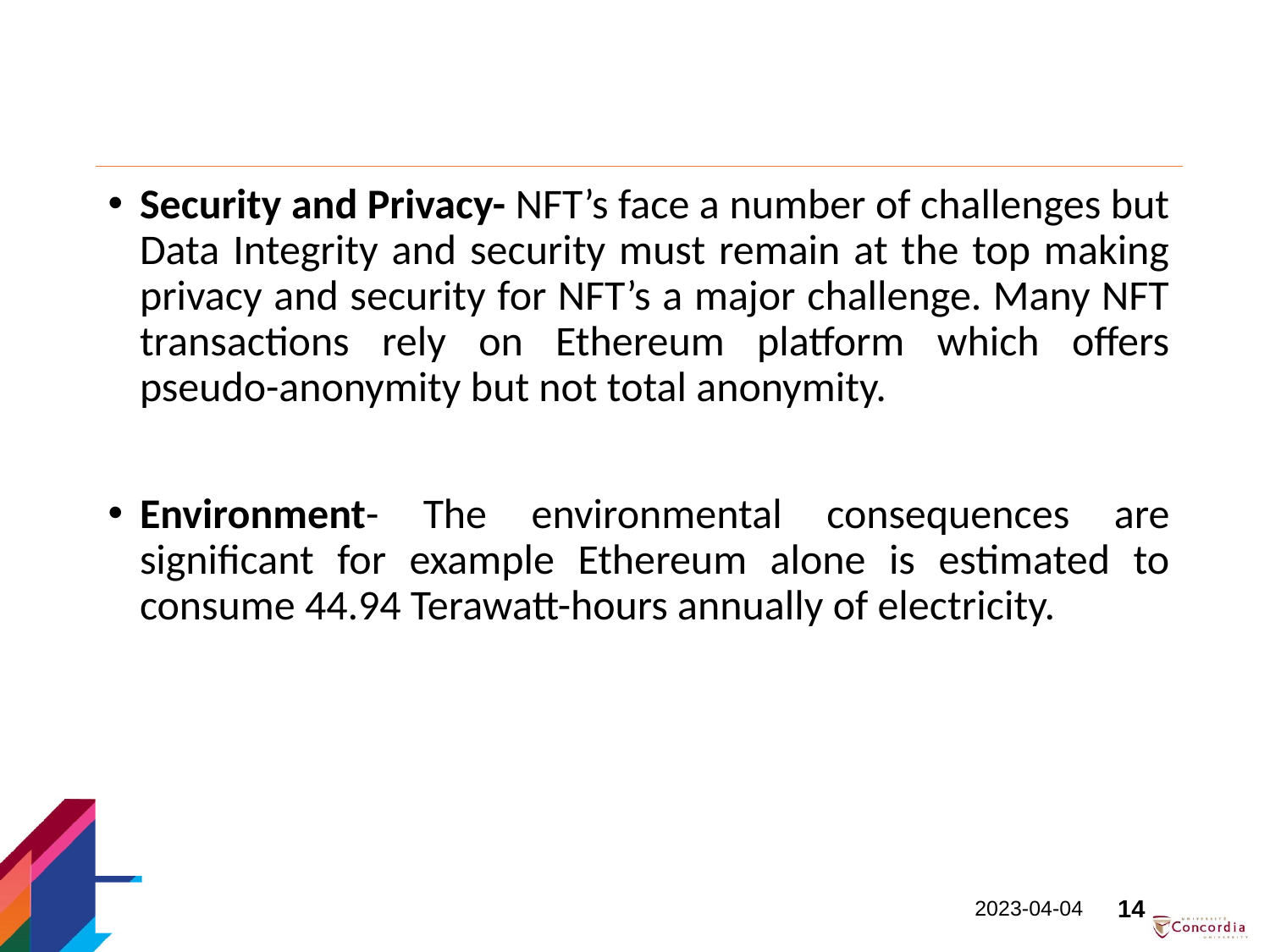

Security and Privacy- NFT’s face a number of challenges but Data Integrity and security must remain at the top making privacy and security for NFT’s a major challenge. Many NFT transactions rely on Ethereum platform which offers pseudo-anonymity but not total anonymity.

Environment- The environmental consequences are significant for example Ethereum alone is estimated to consume 44.94 Terawatt-hours annually of electricity.

2023-04-04
14